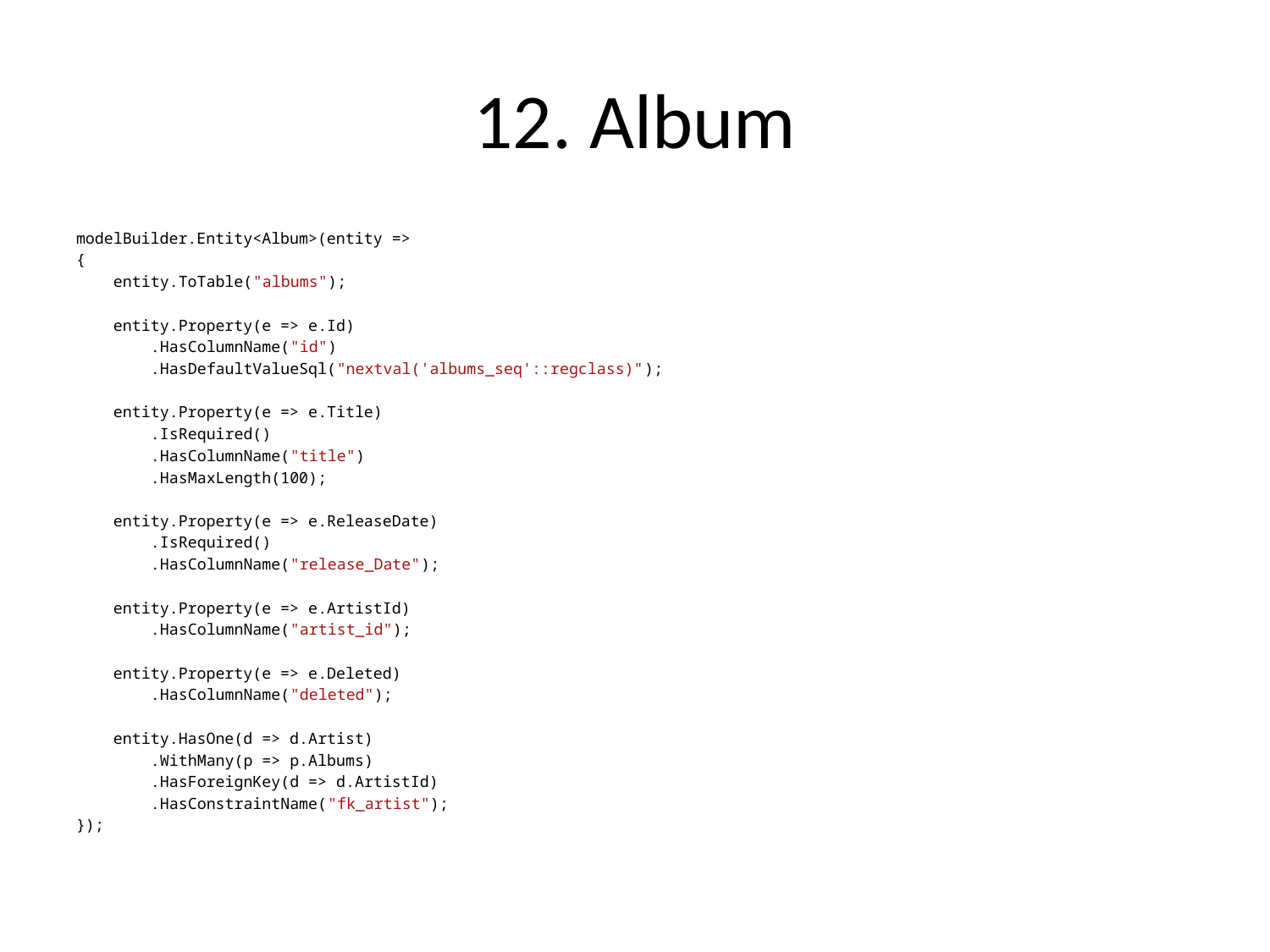

# 12. Album
modelBuilder.Entity<Album>(entity =>
{
    entity.ToTable("albums");

    entity.Property(e => e.Id)
        .HasColumnName("id")
        .HasDefaultValueSql("nextval('albums_seq'::regclass)");

    entity.Property(e => e.Title)
        .IsRequired()
        .HasColumnName("title")
        .HasMaxLength(100);

    entity.Property(e => e.ReleaseDate)
        .IsRequired()
        .HasColumnName("release_Date");

    entity.Property(e => e.ArtistId)
        .HasColumnName("artist_id");

    entity.Property(e => e.Deleted)
        .HasColumnName("deleted");

    entity.HasOne(d => d.Artist)
        .WithMany(p => p.Albums)
        .HasForeignKey(d => d.ArtistId)
        .HasConstraintName("fk_artist");
});